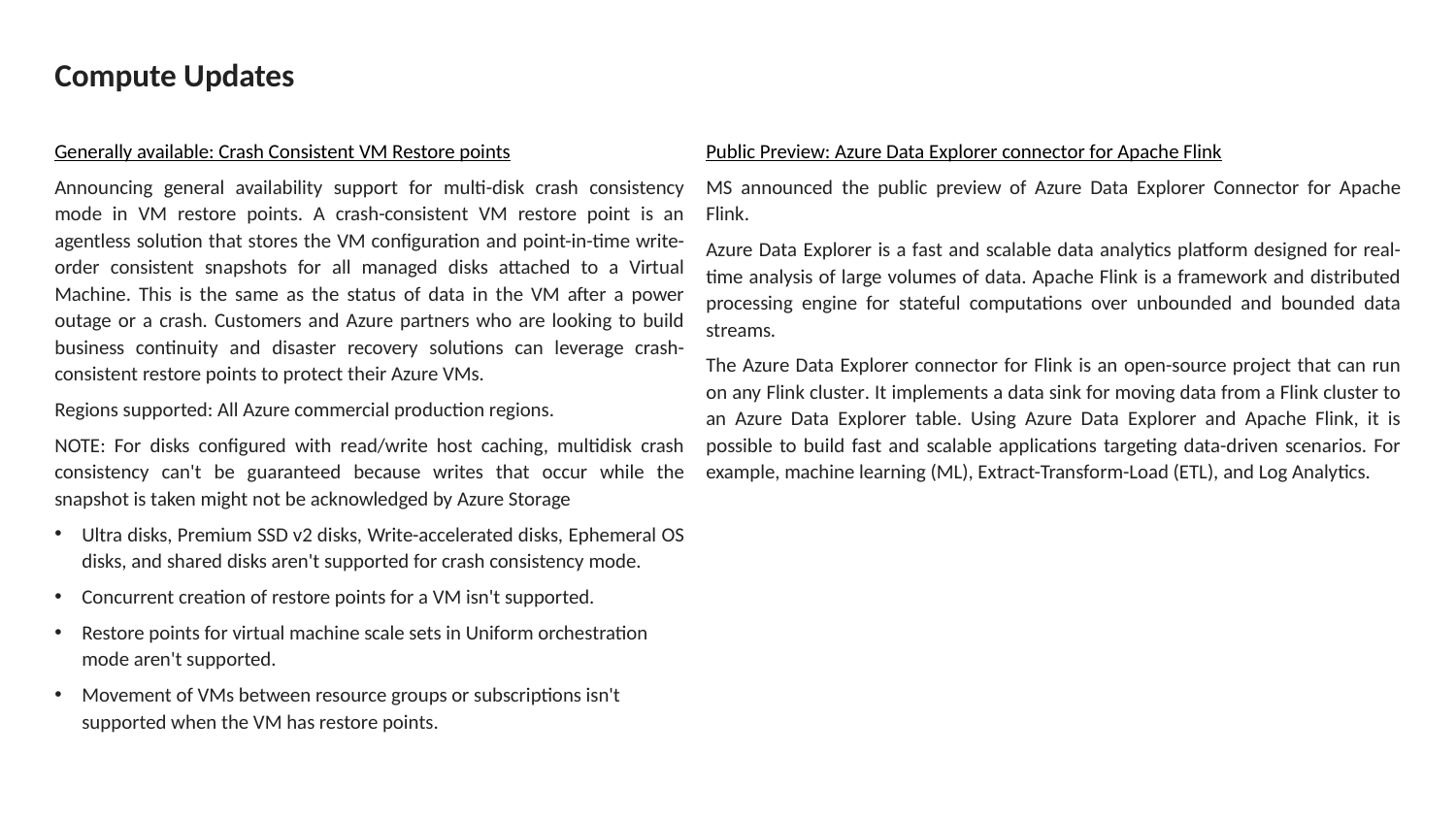

# Compute Updates
Generally available: Crash Consistent VM Restore points
Announcing general availability support for multi-disk crash consistency mode in VM restore points. A crash-consistent VM restore point is an agentless solution that stores the VM configuration and point-in-time write-order consistent snapshots for all managed disks attached to a Virtual Machine. This is the same as the status of data in the VM after a power outage or a crash. Customers and Azure partners who are looking to build business continuity and disaster recovery solutions can leverage crash-consistent restore points to protect their Azure VMs.
Regions supported: All Azure commercial production regions.
NOTE: For disks configured with read/write host caching, multidisk crash consistency can't be guaranteed because writes that occur while the snapshot is taken might not be acknowledged by Azure Storage
Ultra disks, Premium SSD v2 disks, Write-accelerated disks, Ephemeral OS disks, and shared disks aren't supported for crash consistency mode.
Concurrent creation of restore points for a VM isn't supported.
Restore points for virtual machine scale sets in Uniform orchestration mode aren't supported.
Movement of VMs between resource groups or subscriptions isn't supported when the VM has restore points.

Public Preview: Azure Data Explorer connector for Apache Flink
MS announced the public preview of Azure Data Explorer Connector for Apache Flink.
Azure Data Explorer is a fast and scalable data analytics platform designed for real-time analysis of large volumes of data. Apache Flink is a framework and distributed processing engine for stateful computations over unbounded and bounded data streams.
The Azure Data Explorer connector for Flink is an open-source project that can run on any Flink cluster. It implements a data sink for moving data from a Flink cluster to an Azure Data Explorer table. Using Azure Data Explorer and Apache Flink, it is possible to build fast and scalable applications targeting data-driven scenarios. For example, machine learning (ML), Extract-Transform-Load (ETL), and Log Analytics.